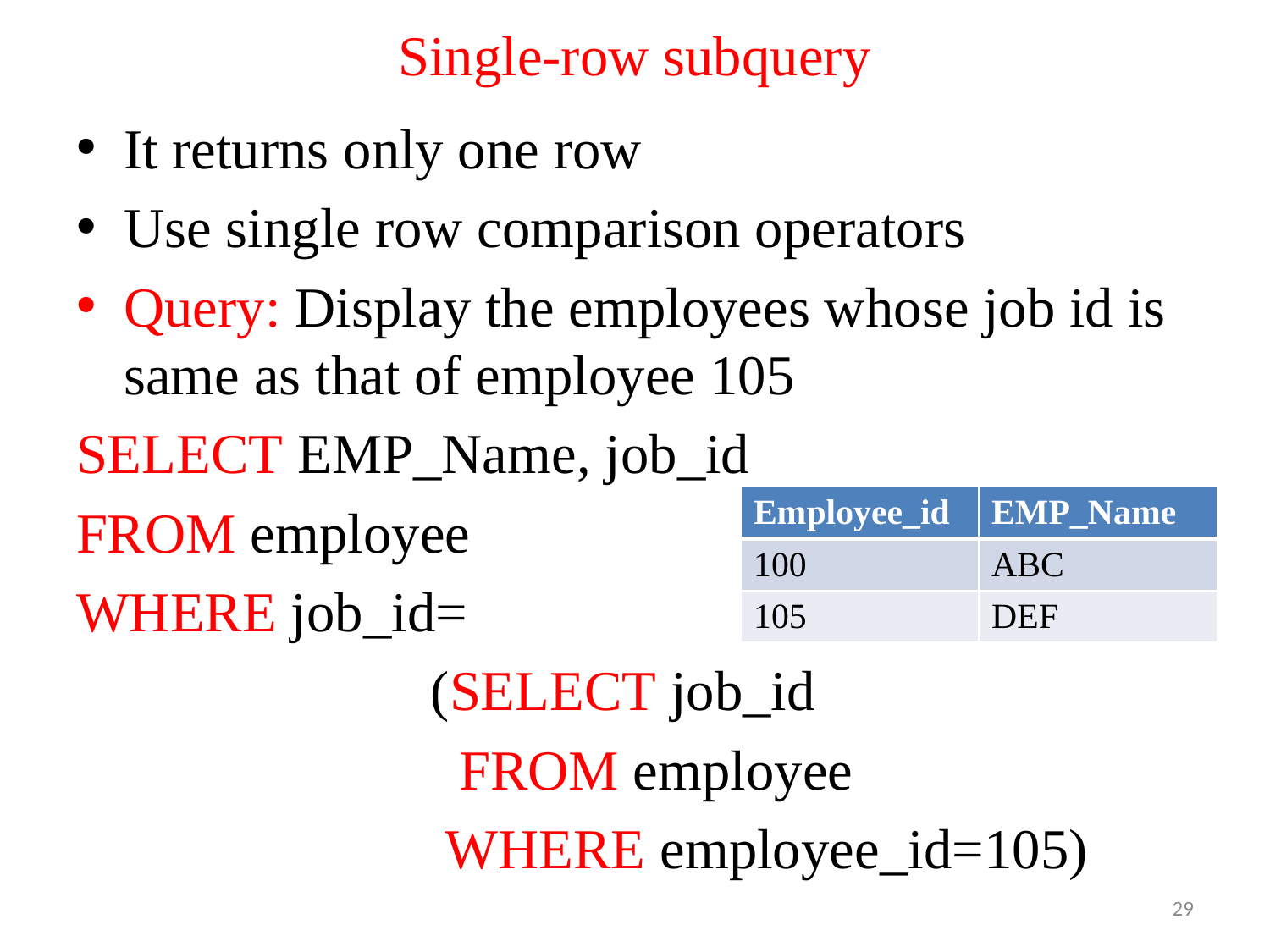

# Single-row subquery
It returns only one row
Use single row comparison operators
Query: Display the employees whose job id is  same as that of employee 105
SELECT EMP_Name, job_id
FROM employee
WHERE job_id=
                         (SELECT job_id
                           FROM employee
                          WHERE employee_id=105)
| Employee\_id | EMP\_Name |
| --- | --- |
| 100 | ABC |
| 105 | DEF |
29